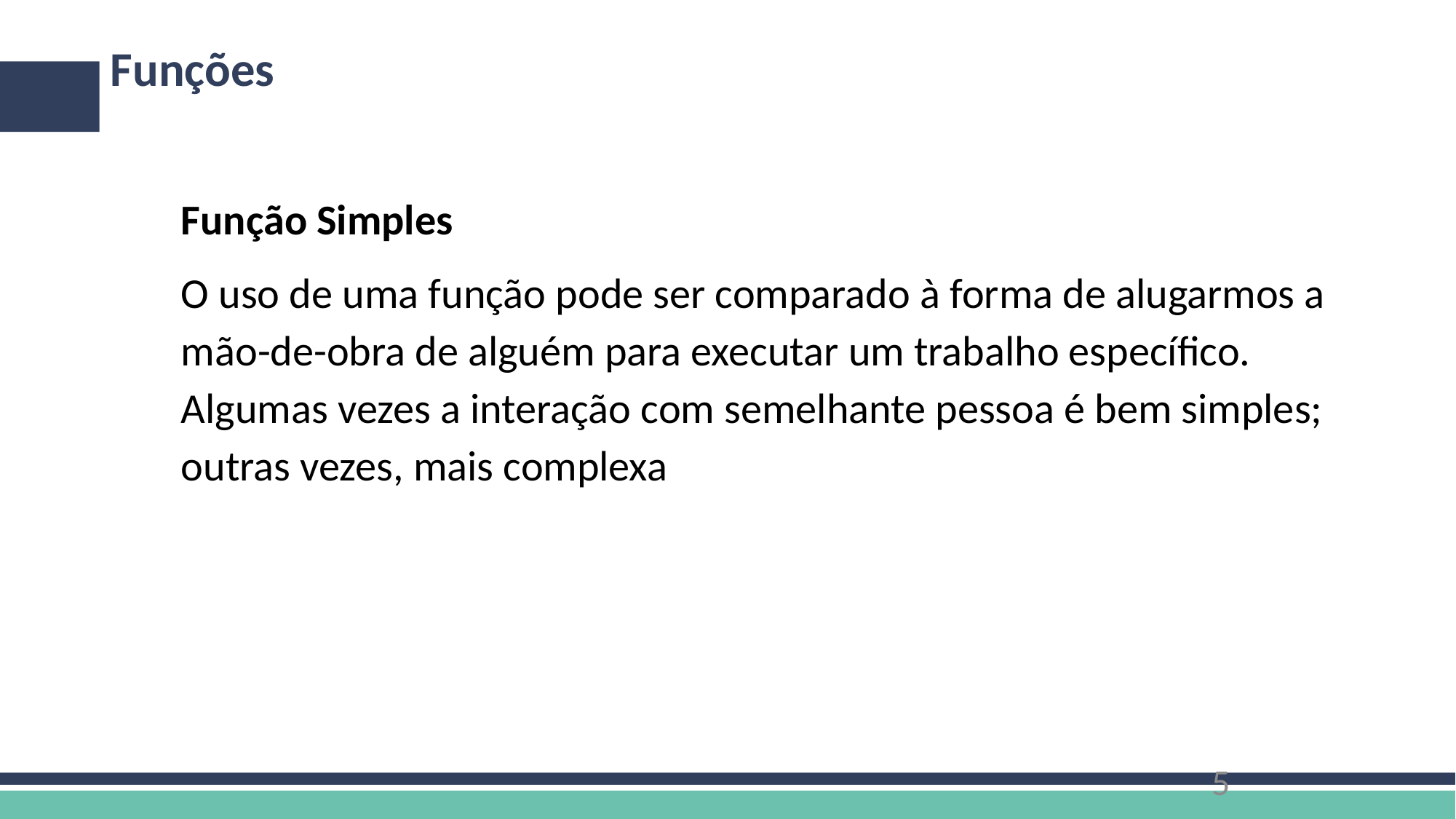

# Funções
Função Simples
O uso de uma função pode ser comparado à forma de alugarmos a mão-de-obra de alguém para executar um trabalho específico. Algumas vezes a interação com semelhante pessoa é bem simples; outras vezes, mais complexa
5